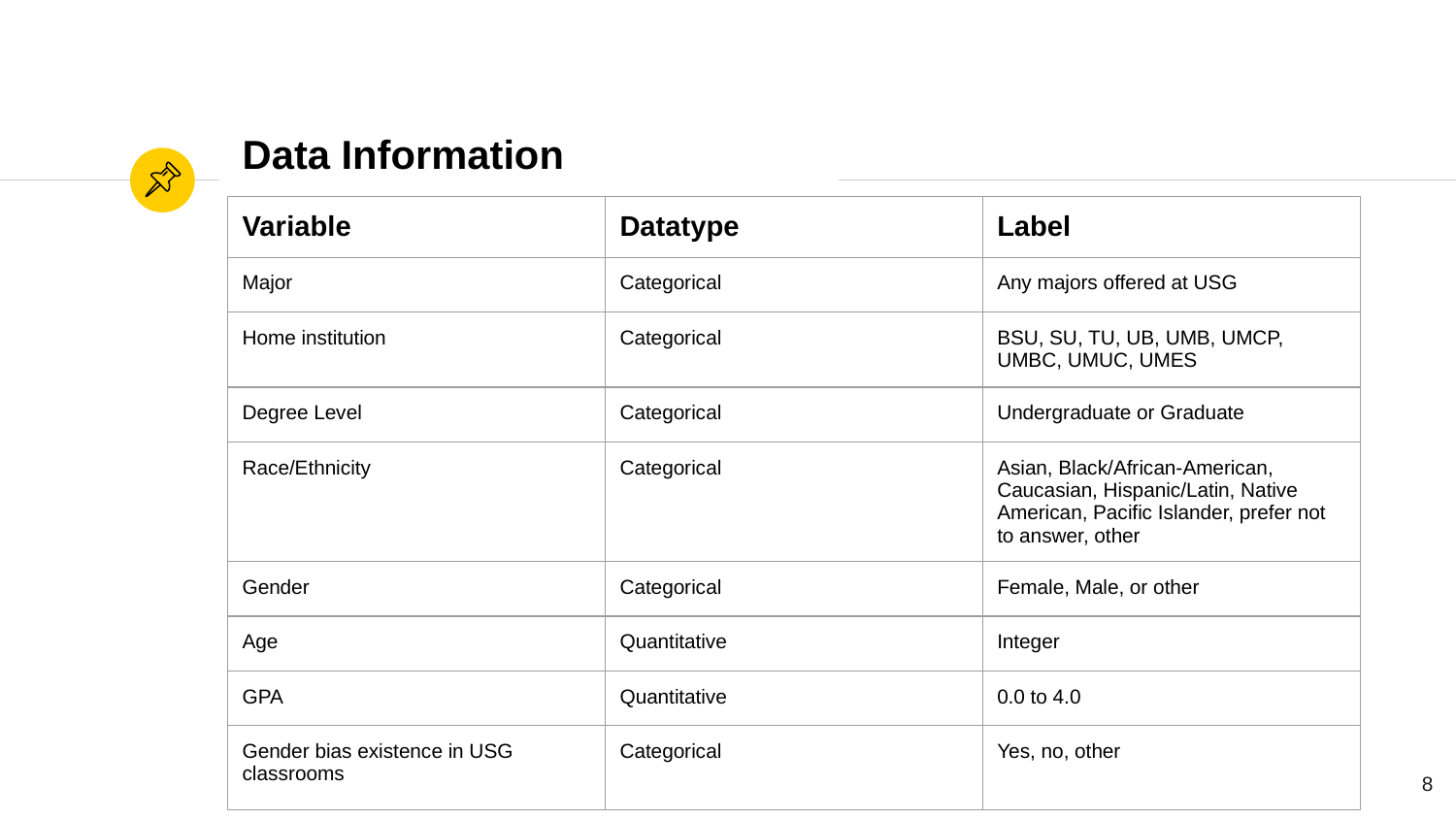

# Data Information

| Variable | Datatype | Label |
| --- | --- | --- |
| Major | Categorical | Any majors offered at USG |
| Home institution | Categorical | BSU, SU, TU, UB, UMB, UMCP, UMBC, UMUC, UMES |
| Degree Level | Categorical | Undergraduate or Graduate |
| Race/Ethnicity | Categorical | Asian, Black/African-American, Caucasian, Hispanic/Latin, Native American, Pacific Islander, prefer not to answer, other |
| Gender | Categorical | Female, Male, or other |
| Age | Quantitative | Integer |
| GPA | Quantitative | 0.0 to 4.0 |
| Gender bias existence in USG classrooms | Categorical | Yes, no, other |
8